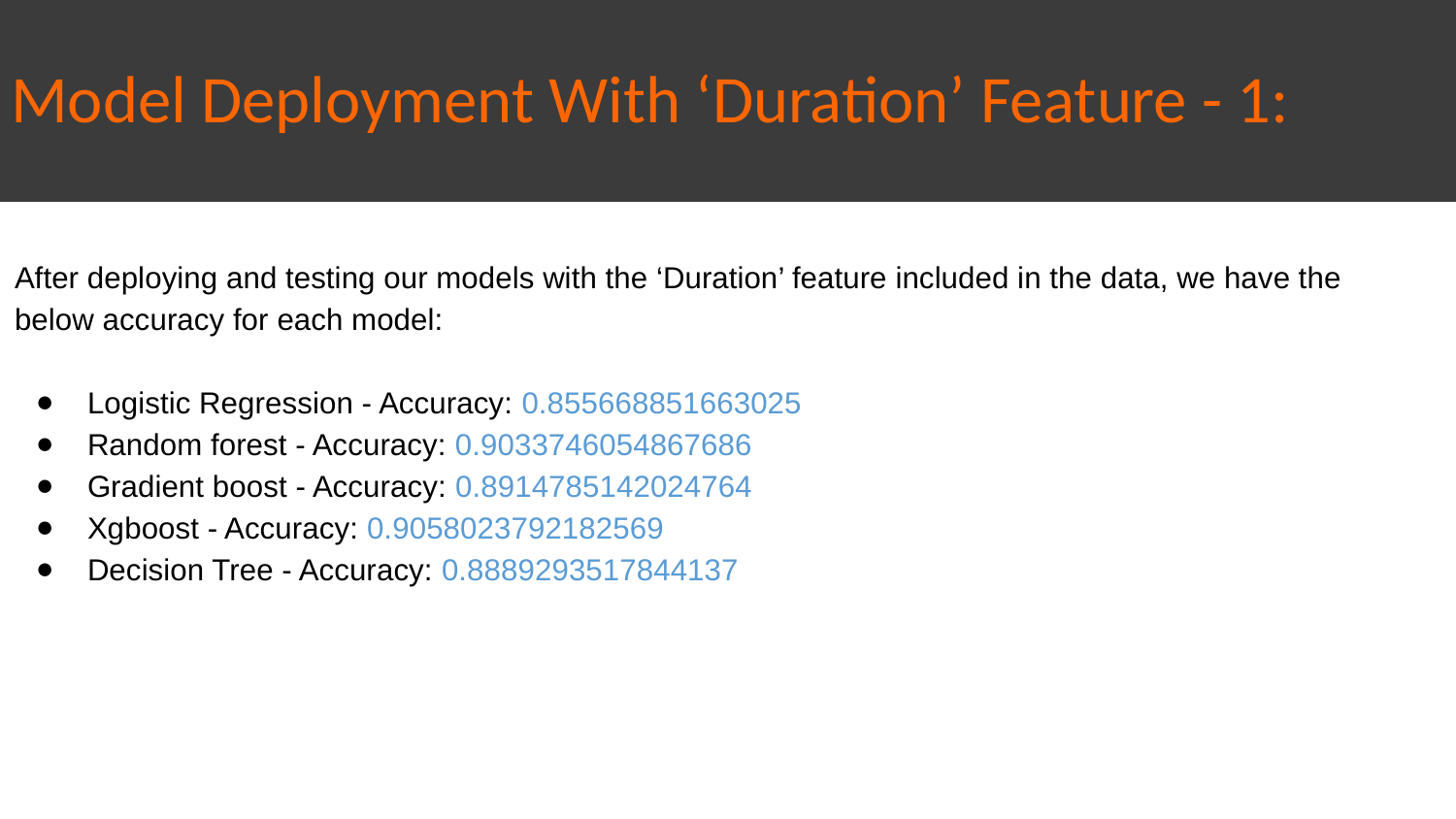

# Model Deployment With ‘Duration’ Feature - 1:

After deploying and testing our models with the ‘Duration’ feature included in the data, we have the below accuracy for each model:

Logistic Regression - Accuracy: 0.855668851663025
Random forest - Accuracy: 0.9033746054867686
Gradient boost - Accuracy: 0.8914785142024764
Xgboost - Accuracy: 0.9058023792182569
Decision Tree - Accuracy: 0.8889293517844137